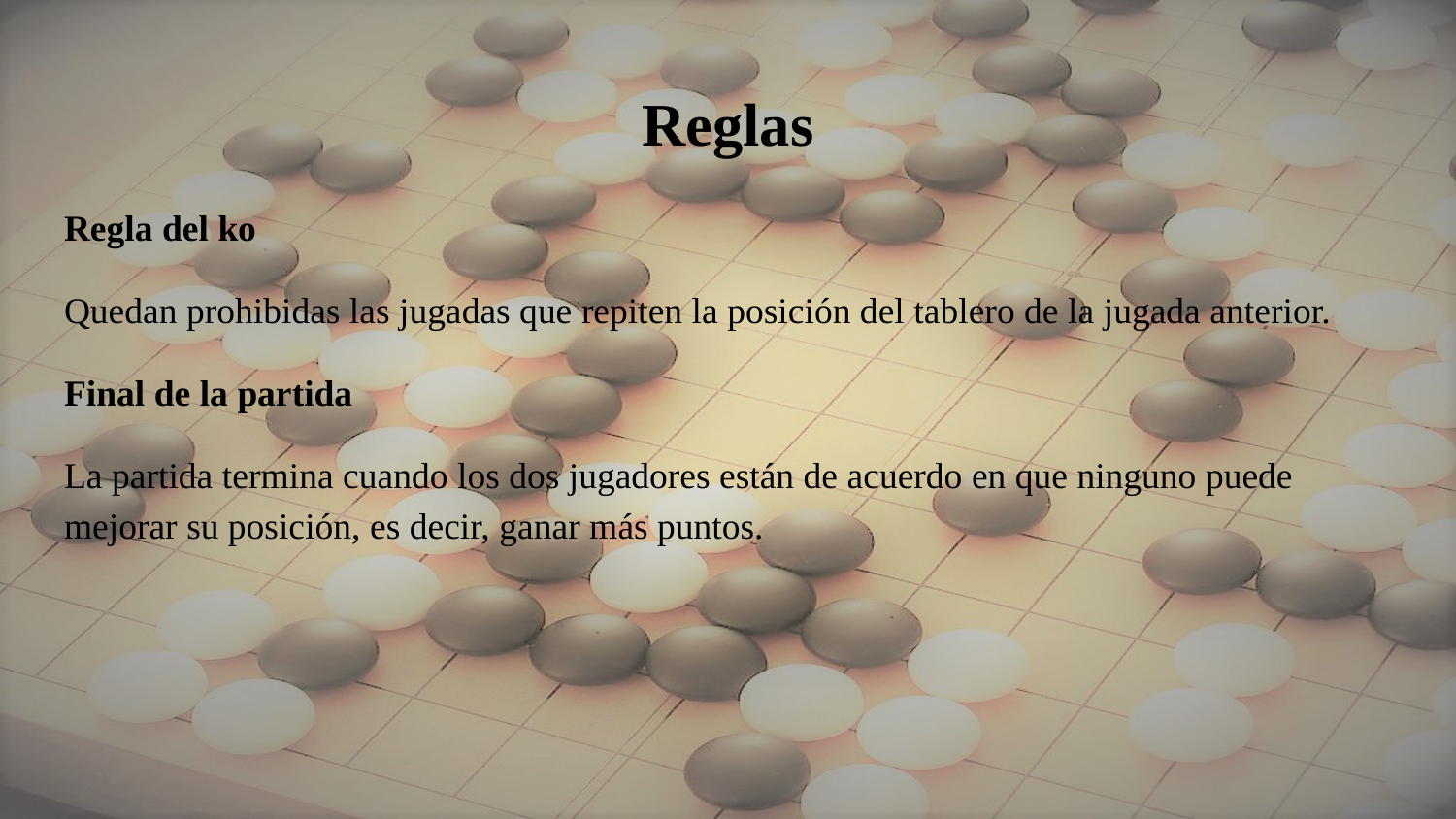

# Reglas
Regla del ko
Quedan prohibidas las jugadas que repiten la posición del tablero de la jugada anterior.
Final de la partida
La partida termina cuando los dos jugadores están de acuerdo en que ninguno puede mejorar su posición, es decir, ganar más puntos.